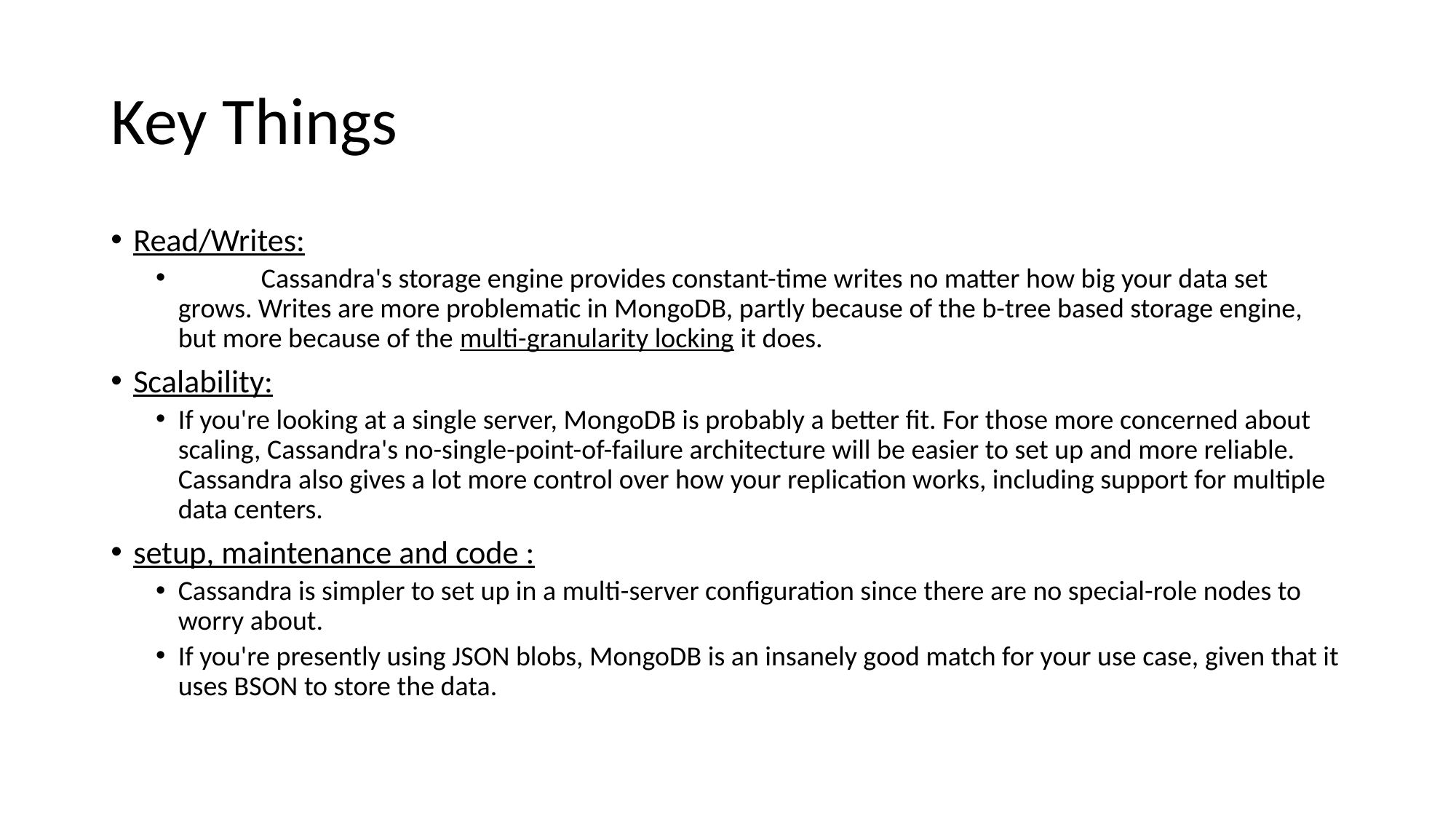

# Key Things
Read/Writes:
	Cassandra's storage engine provides constant-time writes no matter how big your data set grows. Writes are more problematic in MongoDB, partly because of the b-tree based storage engine, but more because of the multi-granularity locking it does.
Scalability:
If you're looking at a single server, MongoDB is probably a better fit. For those more concerned about scaling, Cassandra's no-single-point-of-failure architecture will be easier to set up and more reliable. Cassandra also gives a lot more control over how your replication works, including support for multiple data centers.
setup, maintenance and code :
Cassandra is simpler to set up in a multi-server configuration since there are no special-role nodes to worry about.
If you're presently using JSON blobs, MongoDB is an insanely good match for your use case, given that it uses BSON to store the data.